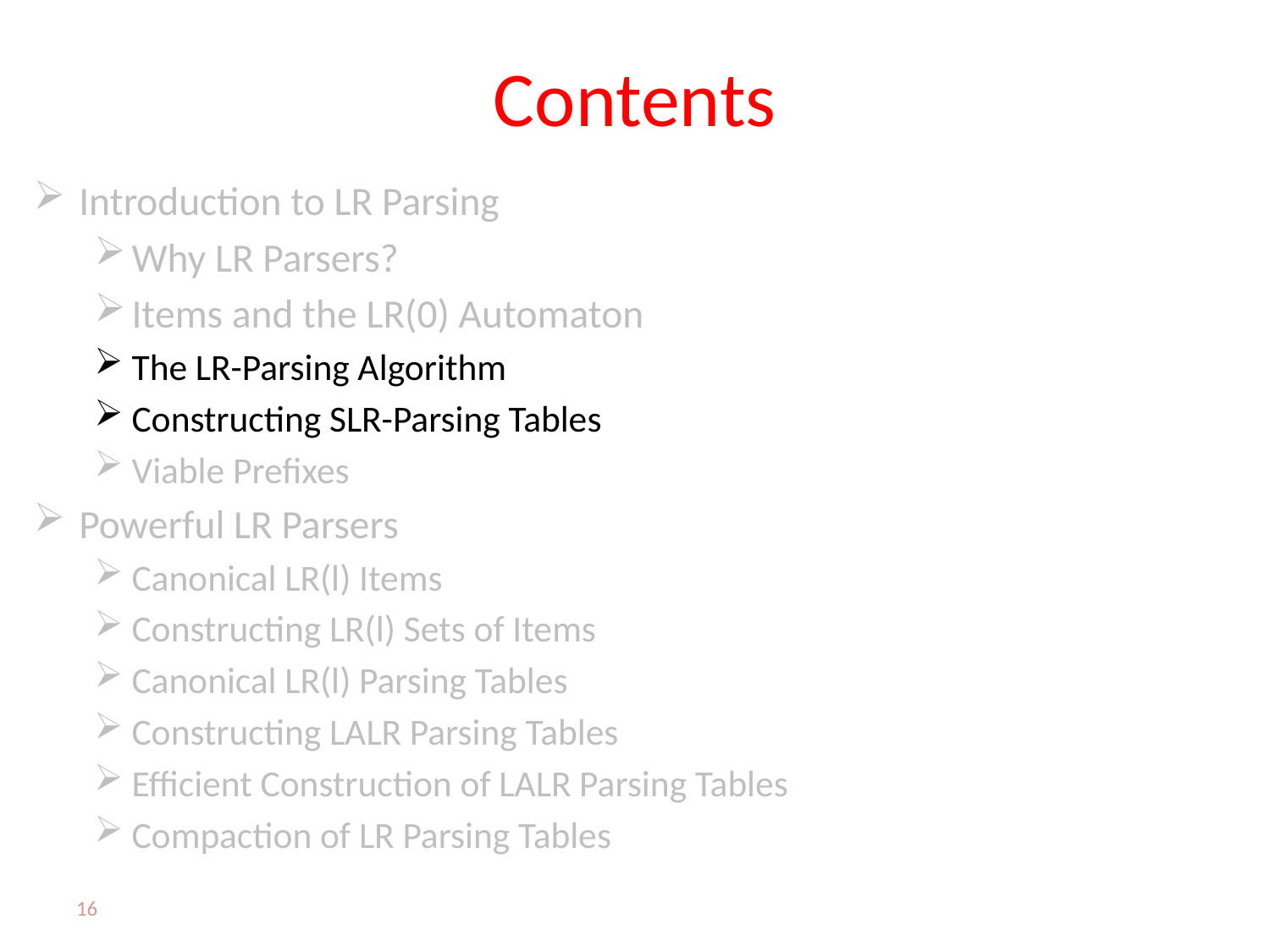

# Contents
Introduction to LR Parsing
Why LR Parsers?
Items and the LR(0) Automaton
The LR-Parsing Algorithm
Constructing SLR-Parsing Tables
Viable Prefixes
Powerful LR Parsers
Canonical LR(l) Items
Constructing LR(l) Sets of Items
Canonical LR(l) Parsing Tables
Constructing LALR Parsing Tables
Efficient Construction of LALR Parsing Tables
Compaction of LR Parsing Tables
16